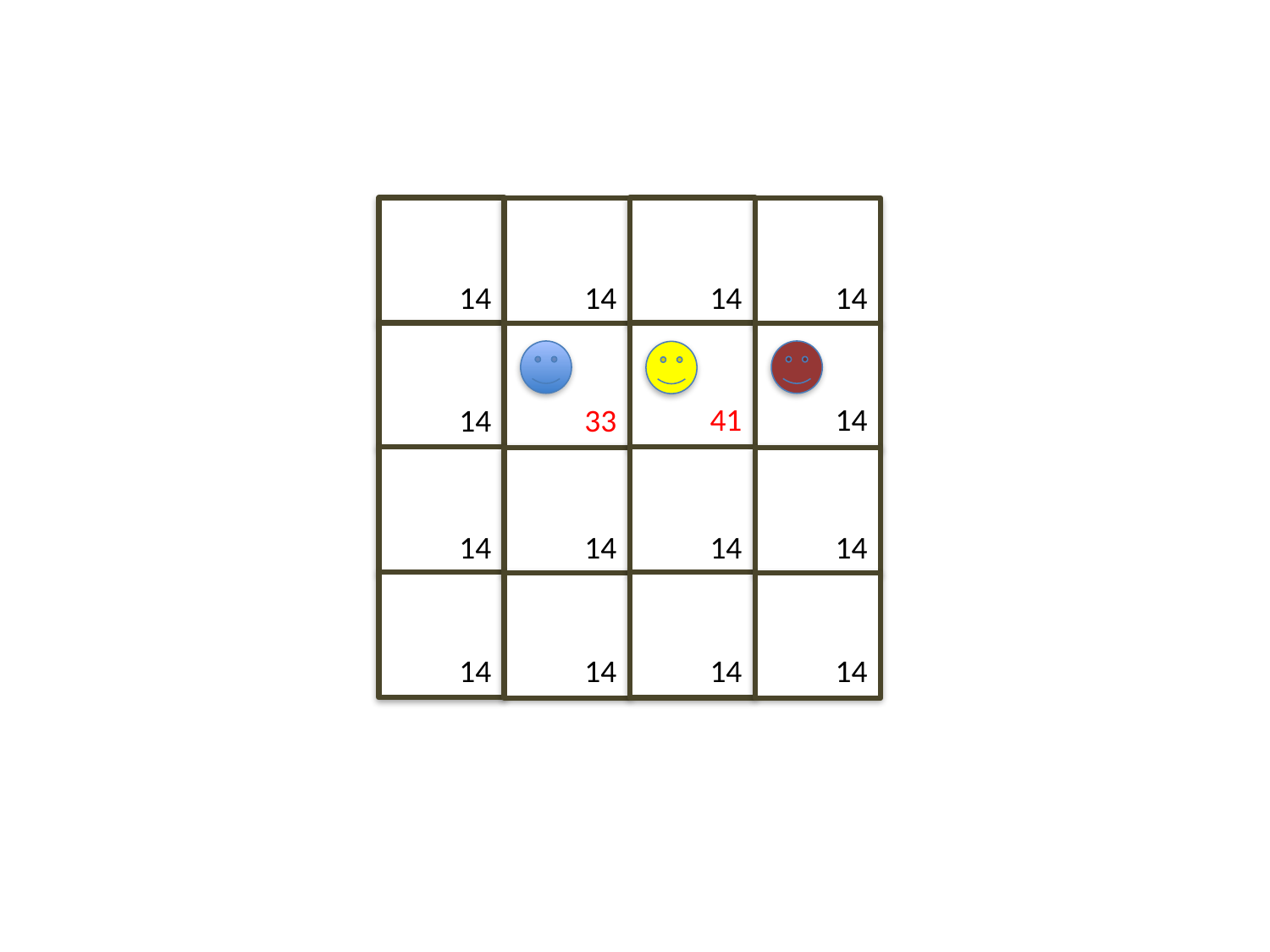

14
14
14
14

41
14
14
33
14
14
14
14
14
14
14
14